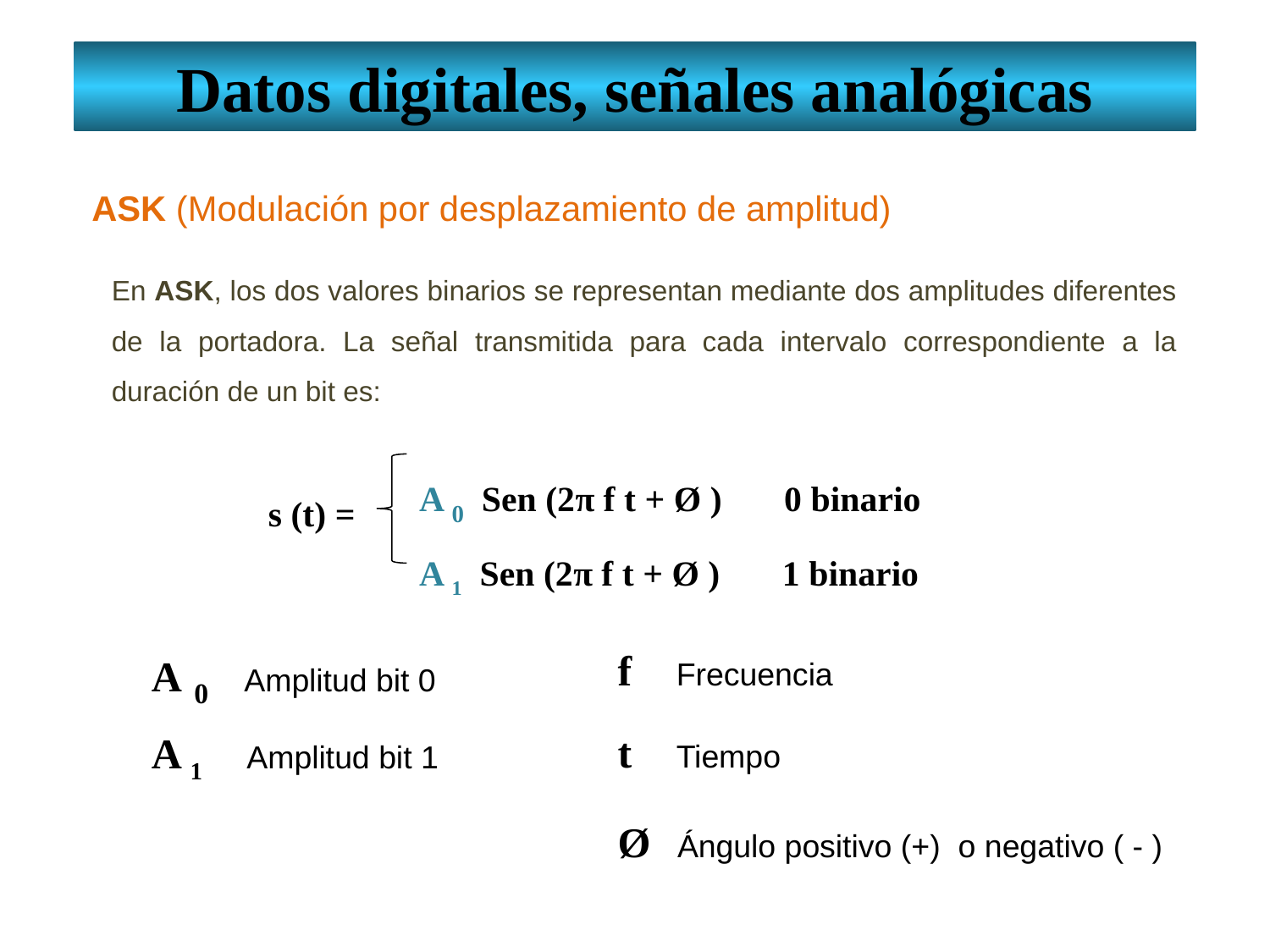

Datos digitales, señales analógicas
 ASK (Modulación por desplazamiento de amplitud)
En ASK, los dos valores binarios se representan mediante dos amplitudes diferentes de la portadora. La señal transmitida para cada intervalo correspondiente a la duración de un bit es:
A 0  Sen (2π f t + Ø )       0 binario
A 1  Sen (2π f t + Ø )       1 binario

 s (t) =
A 0    Amplitud bit 0
f     Frecuencia
A 1     Amplitud bit 1
t     Tiempo
Ø   Ángulo positivo (+)  o negativo ( - )